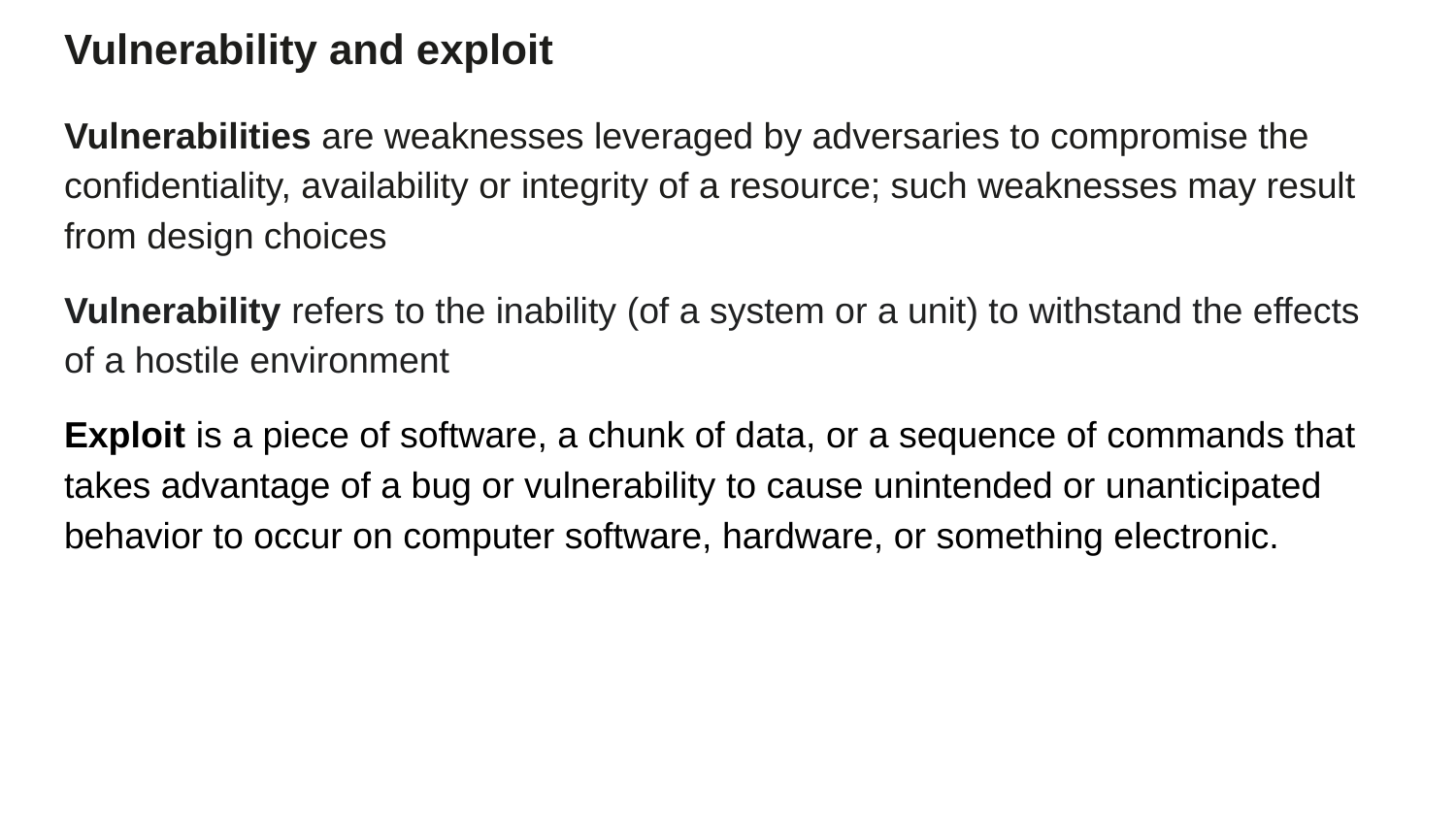

# Vulnerability and exploit
Vulnerabilities are weaknesses leveraged by adversaries to compromise the confidentiality, availability or integrity of a resource; such weaknesses may result from design choices
Vulnerability refers to the inability (of a system or a unit) to withstand the effects of a hostile environment
Exploit is a piece of software, a chunk of data, or a sequence of commands that takes advantage of a bug or vulnerability to cause unintended or unanticipated behavior to occur on computer software, hardware, or something electronic.